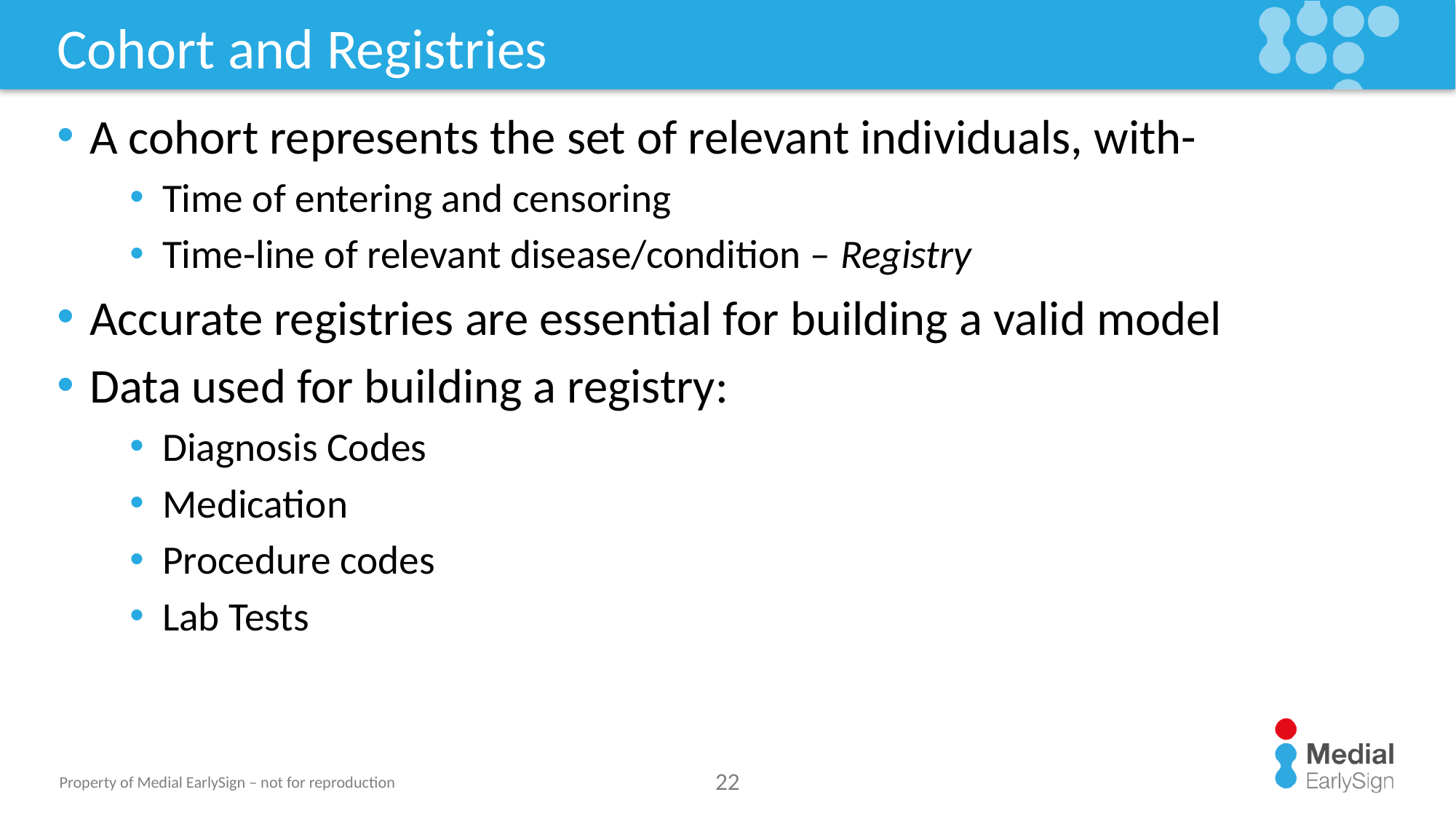

# Cohort and Registries
A cohort represents the set of relevant individuals, with-
Time of entering and censoring
Time-line of relevant disease/condition – Registry
Accurate registries are essential for building a valid model
Data used for building a registry:
Diagnosis Codes
Medication
Procedure codes
Lab Tests